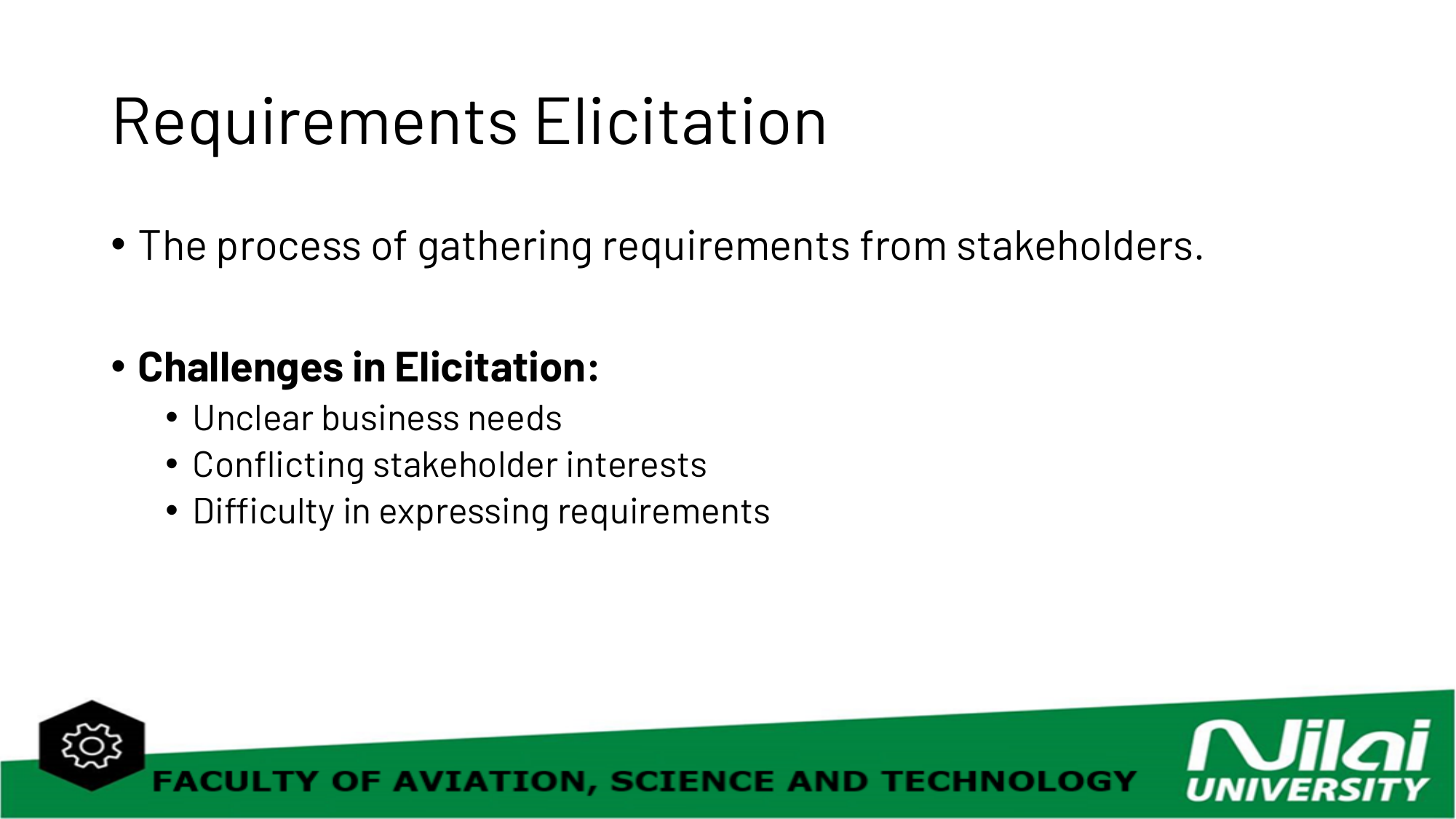

# Requirements Elicitation
The process of gathering requirements from stakeholders.

Challenges in Elicitation:
Unclear business needs
Conflicting stakeholder interests
Difficulty in expressing requirements